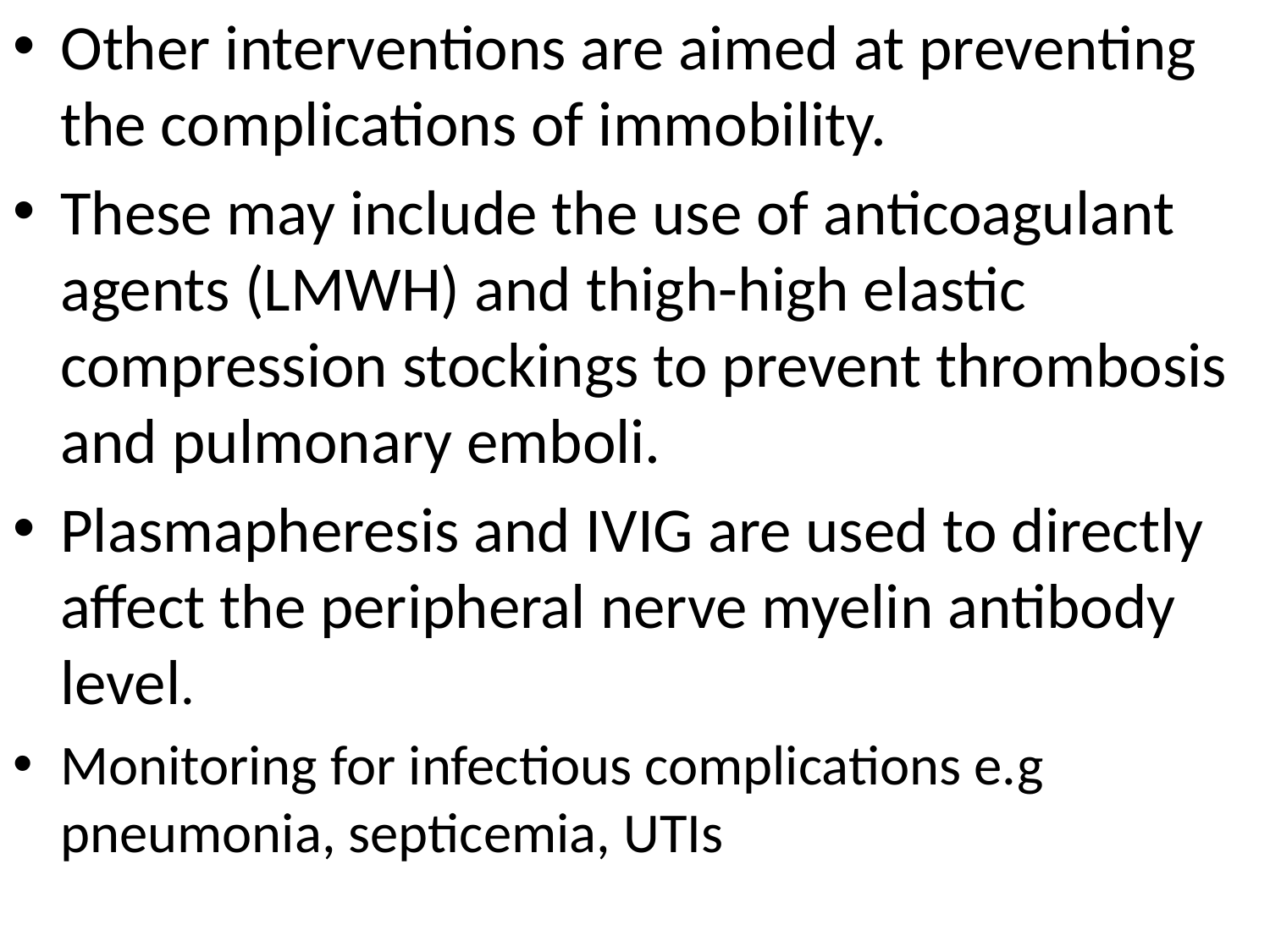

Other interventions are aimed at preventing the complications of immobility.
These may include the use of anticoagulant agents (LMWH) and thigh-high elastic compression stockings to prevent thrombosis and pulmonary emboli.
Plasmapheresis and IVIG are used to directly affect the peripheral nerve myelin antibody level.
Monitoring for infectious complications e.g pneumonia, septicemia, UTIs